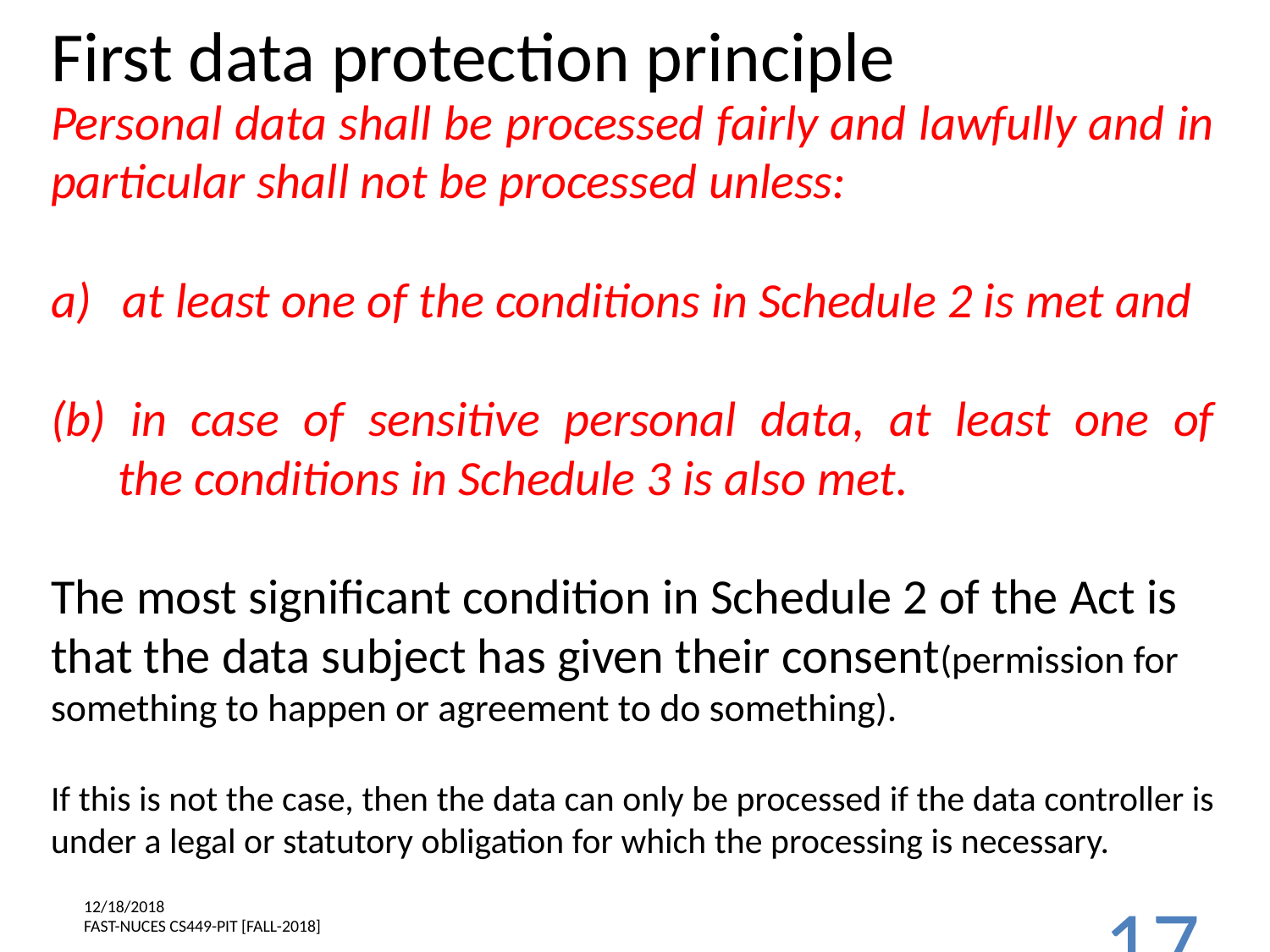

First data protection principle
Personal data shall be processed fairly and lawfully and in particular shall not be processed unless:

at least one of the conditions in Schedule 2 is met and

(b) in case of sensitive personal data, at least one of
      the conditions in Schedule 3 is also met.

The most significant condition in Schedule 2 of the Act is that the data subject has given their consent(permission for something to happen or agreement to do something).

If this is not the case, then the data can only be processed if the data controller is under a legal or statutory obligation for which the processing is necessary.

17
12/18/2018
FAST-NUCES CS449-PIT [Fall-2018]